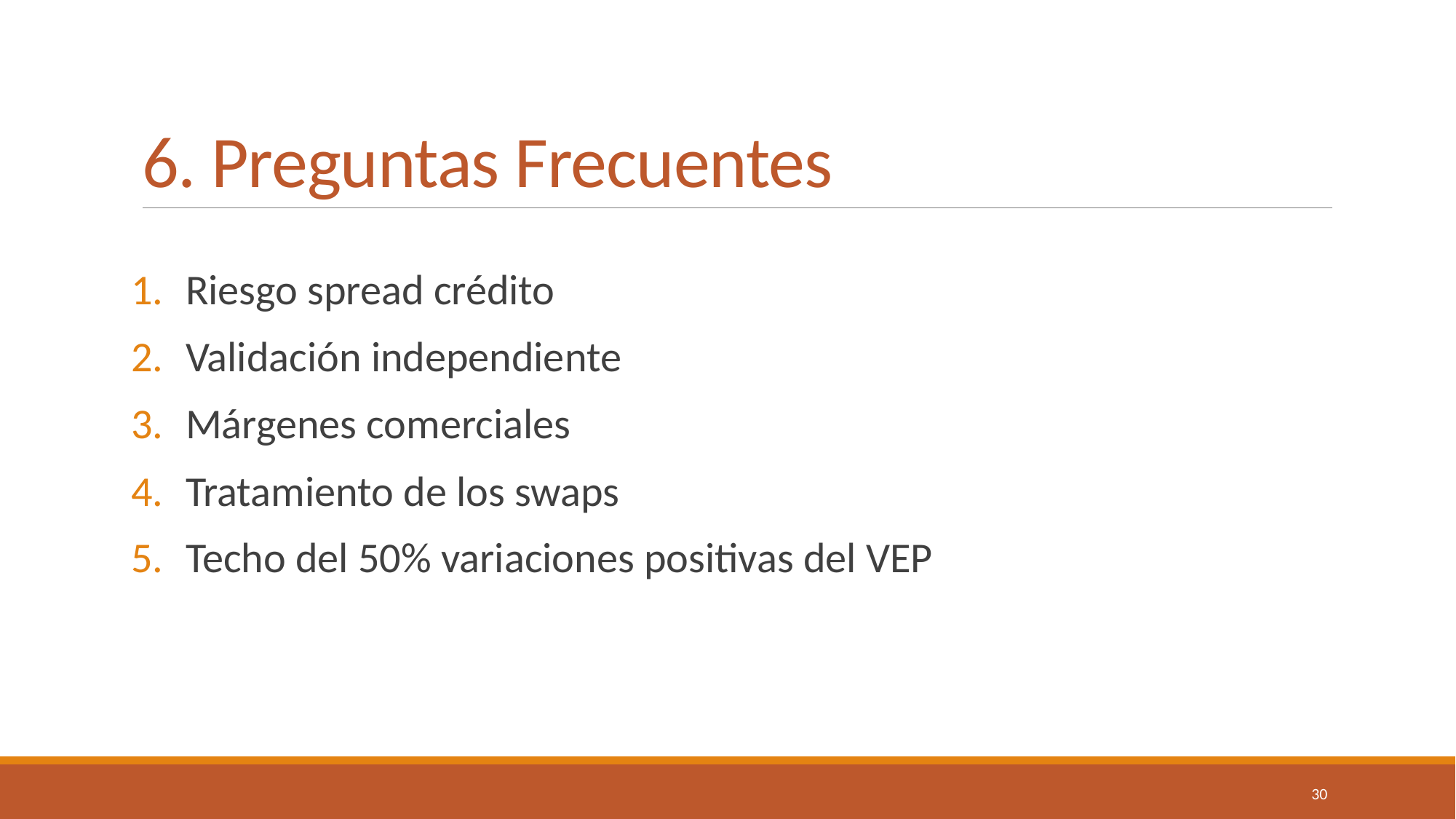

# 6. Preguntas Frecuentes
Riesgo spread crédito
Validación independiente
Márgenes comerciales
Tratamiento de los swaps
Techo del 50% variaciones positivas del VEP

30